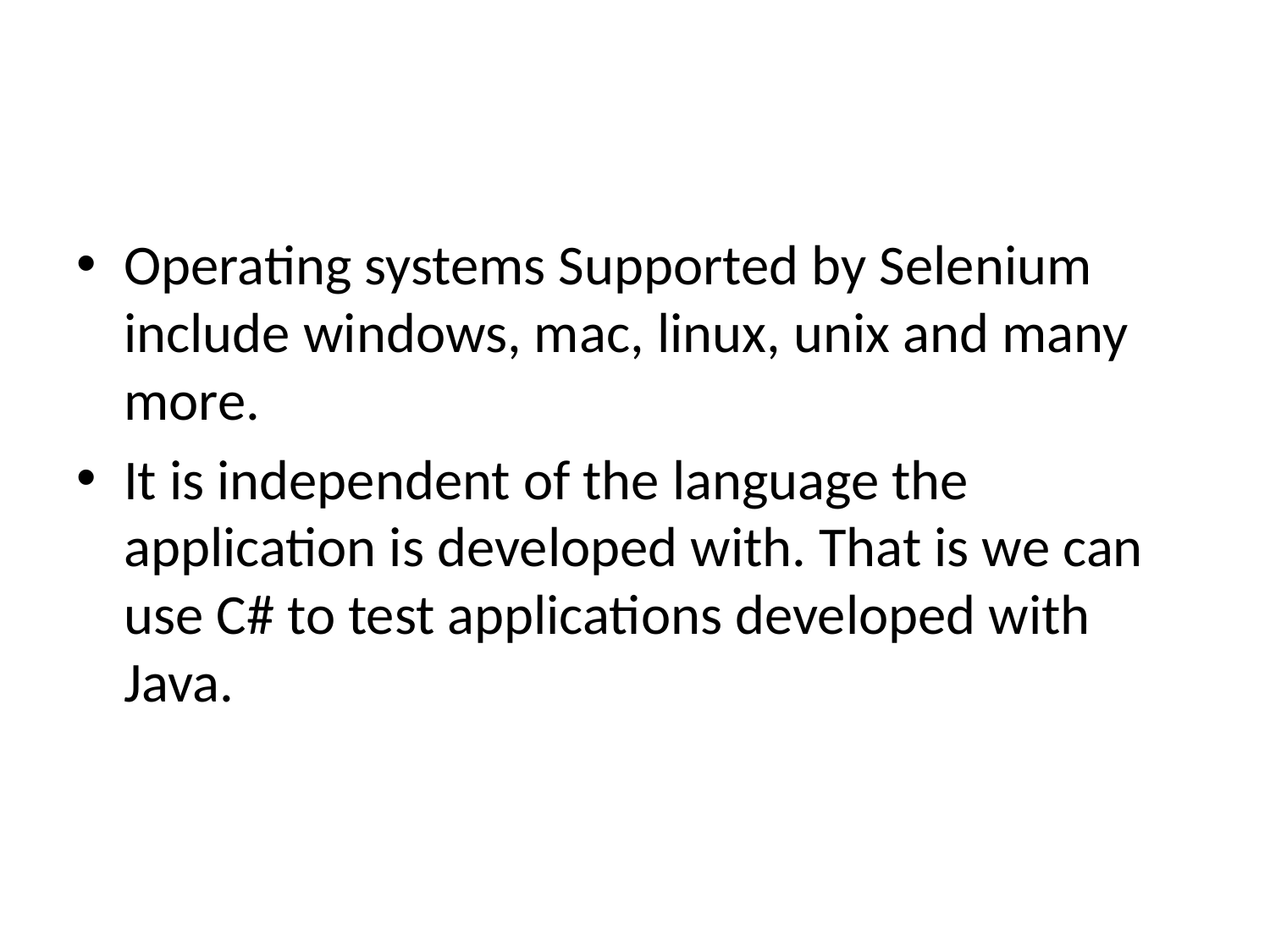

#
Operating systems Supported by Selenium include windows, mac, linux, unix and many more.
It is independent of the language the application is developed with. That is we can use C# to test applications developed with Java.